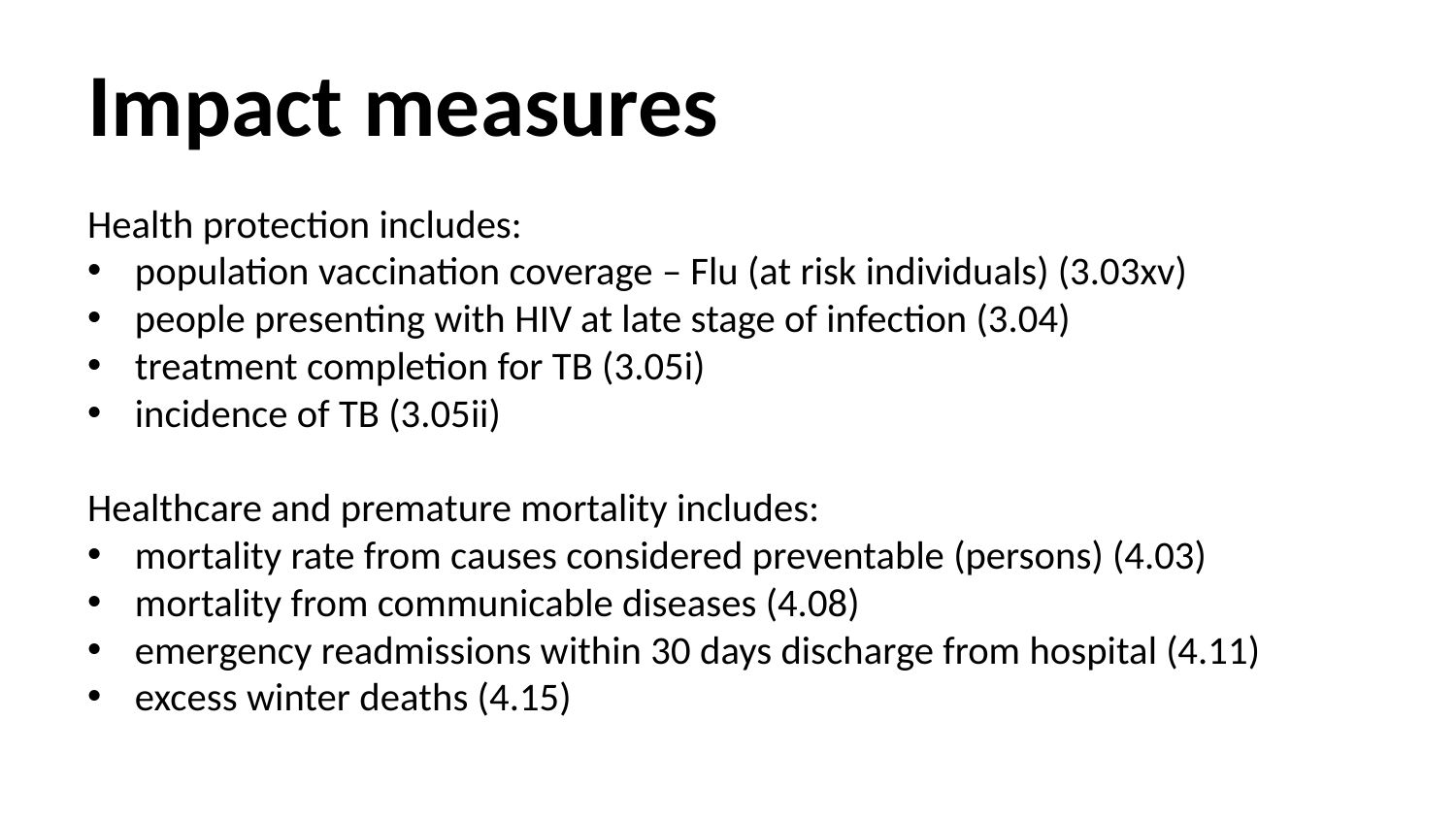

# Impact measures
Health protection includes:
population vaccination coverage – Flu (at risk individuals) (3.03xv)
people presenting with HIV at late stage of infection (3.04)
treatment completion for TB (3.05i)
incidence of TB (3.05ii)

Healthcare and premature mortality includes:
mortality rate from causes considered preventable (persons) (4.03)
mortality from communicable diseases (4.08)
emergency readmissions within 30 days discharge from hospital (4.11)
excess winter deaths (4.15)